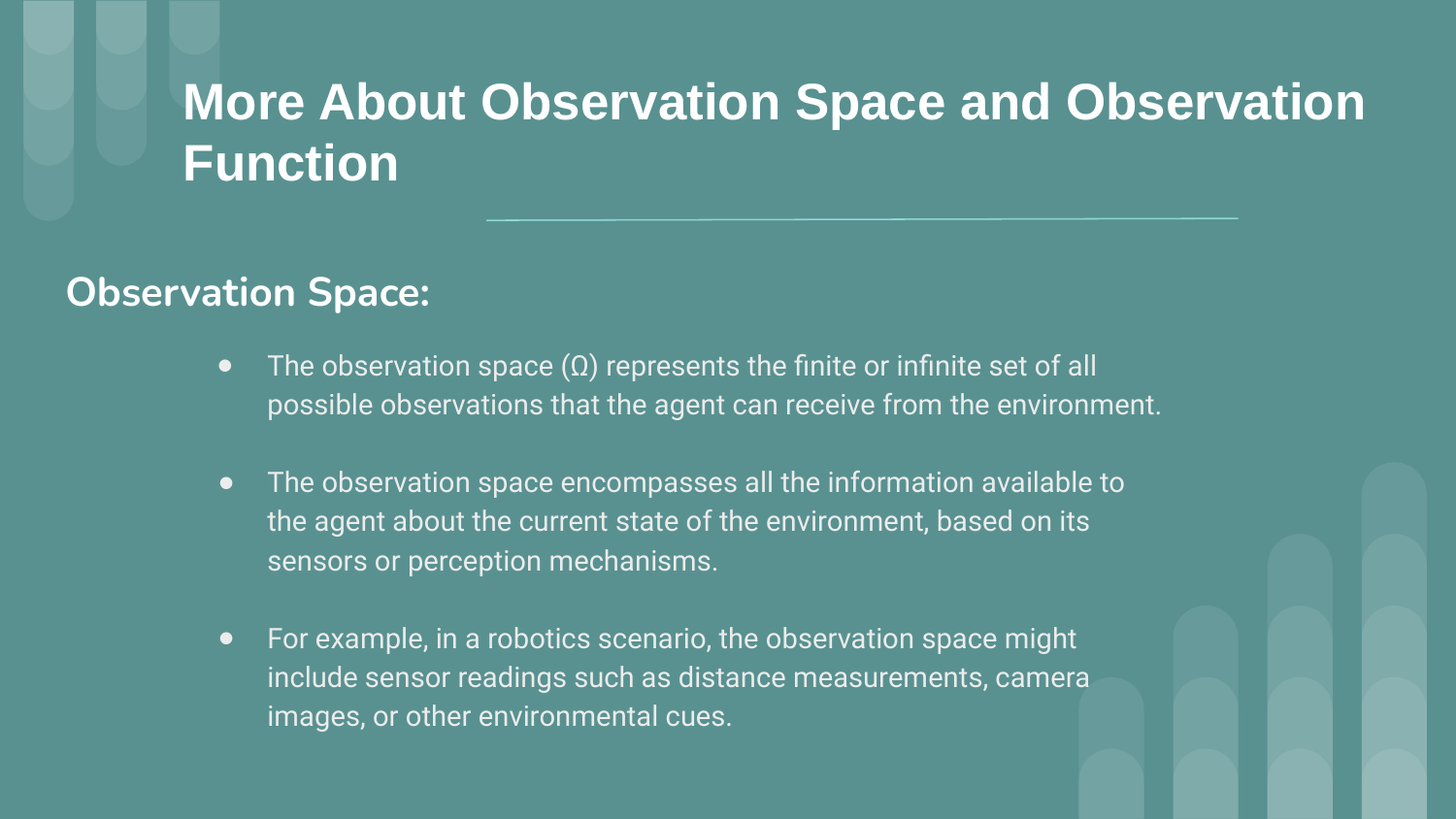

# More About Observation Space and Observation Function
Observation Space:

The observation space (Ω) represents the finite or infinite set of all possible observations that the agent can receive from the environment.

The observation space encompasses all the information available to the agent about the current state of the environment, based on its sensors or perception mechanisms.

For example, in a robotics scenario, the observation space might include sensor readings such as distance measurements, camera images, or other environmental cues.